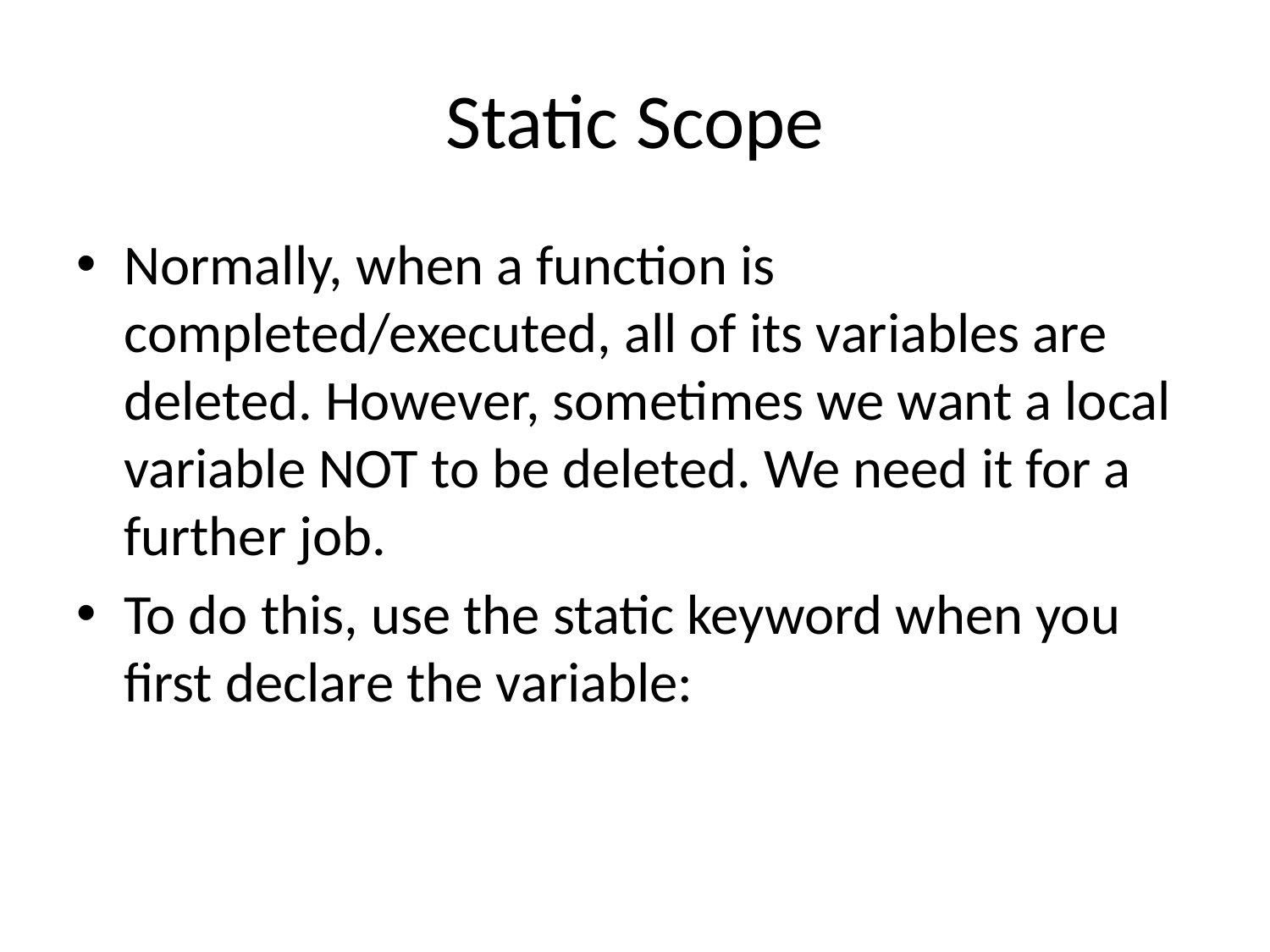

# Static Scope
Normally, when a function is completed/executed, all of its variables are deleted. However, sometimes we want a local variable NOT to be deleted. We need it for a further job.
To do this, use the static keyword when you first declare the variable: